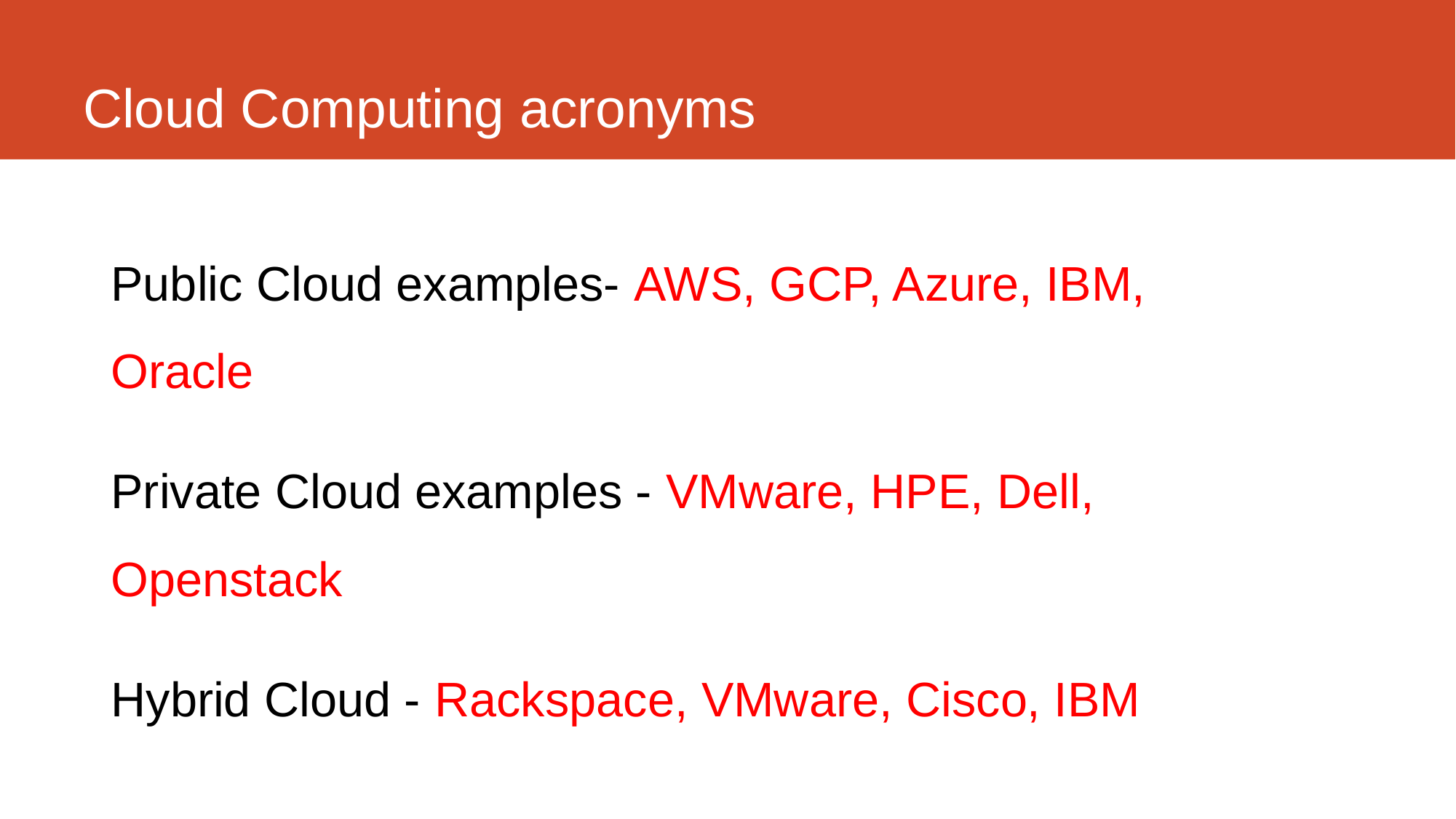

# Cloud Computing acronyms
Public Cloud examples- AWS, GCP, Azure, IBM, Oracle
Private Cloud examples - VMware, HPE, Dell, Openstack
Hybrid Cloud - Rackspace, VMware, Cisco, IBM